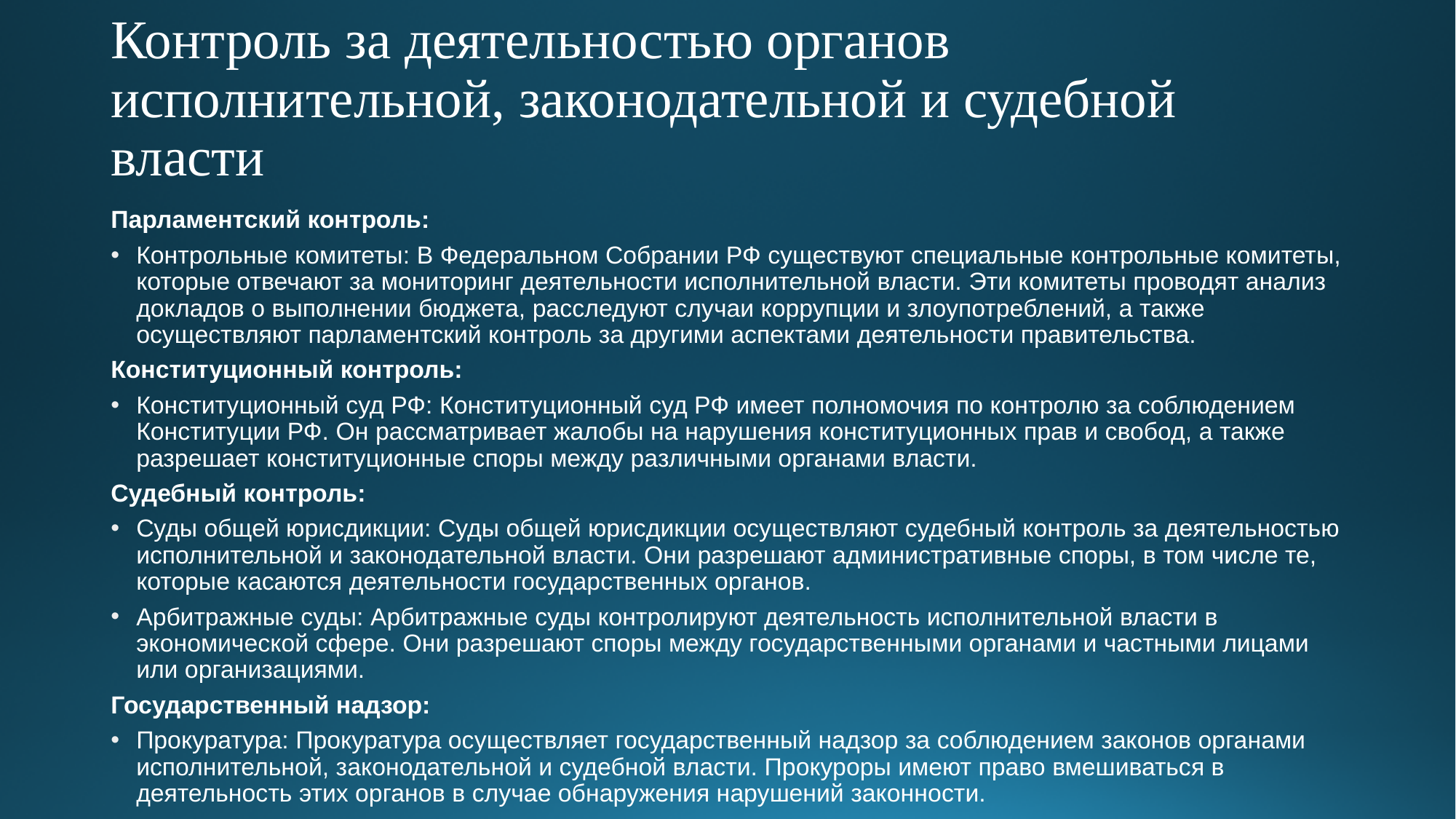

# Контроль за деятельностью органов исполнительной, законодательной и судебной власти
Парламентский контроль:
Контрольные комитеты: В Федеральном Собрании РФ существуют специальные контрольные комитеты, которые отвечают за мониторинг деятельности исполнительной власти. Эти комитеты проводят анализ докладов о выполнении бюджета, расследуют случаи коррупции и злоупотреблений, а также осуществляют парламентский контроль за другими аспектами деятельности правительства.
Конституционный контроль:
Конституционный суд РФ: Конституционный суд РФ имеет полномочия по контролю за соблюдением Конституции РФ. Он рассматривает жалобы на нарушения конституционных прав и свобод, а также разрешает конституционные споры между различными органами власти.
Судебный контроль:
Суды общей юрисдикции: Суды общей юрисдикции осуществляют судебный контроль за деятельностью исполнительной и законодательной власти. Они разрешают административные споры, в том числе те, которые касаются деятельности государственных органов.
Арбитражные суды: Арбитражные суды контролируют деятельность исполнительной власти в экономической сфере. Они разрешают споры между государственными органами и частными лицами или организациями.
Государственный надзор:
Прокуратура: Прокуратура осуществляет государственный надзор за соблюдением законов органами исполнительной, законодательной и судебной власти. Прокуроры имеют право вмешиваться в деятельность этих органов в случае обнаружения нарушений законности.